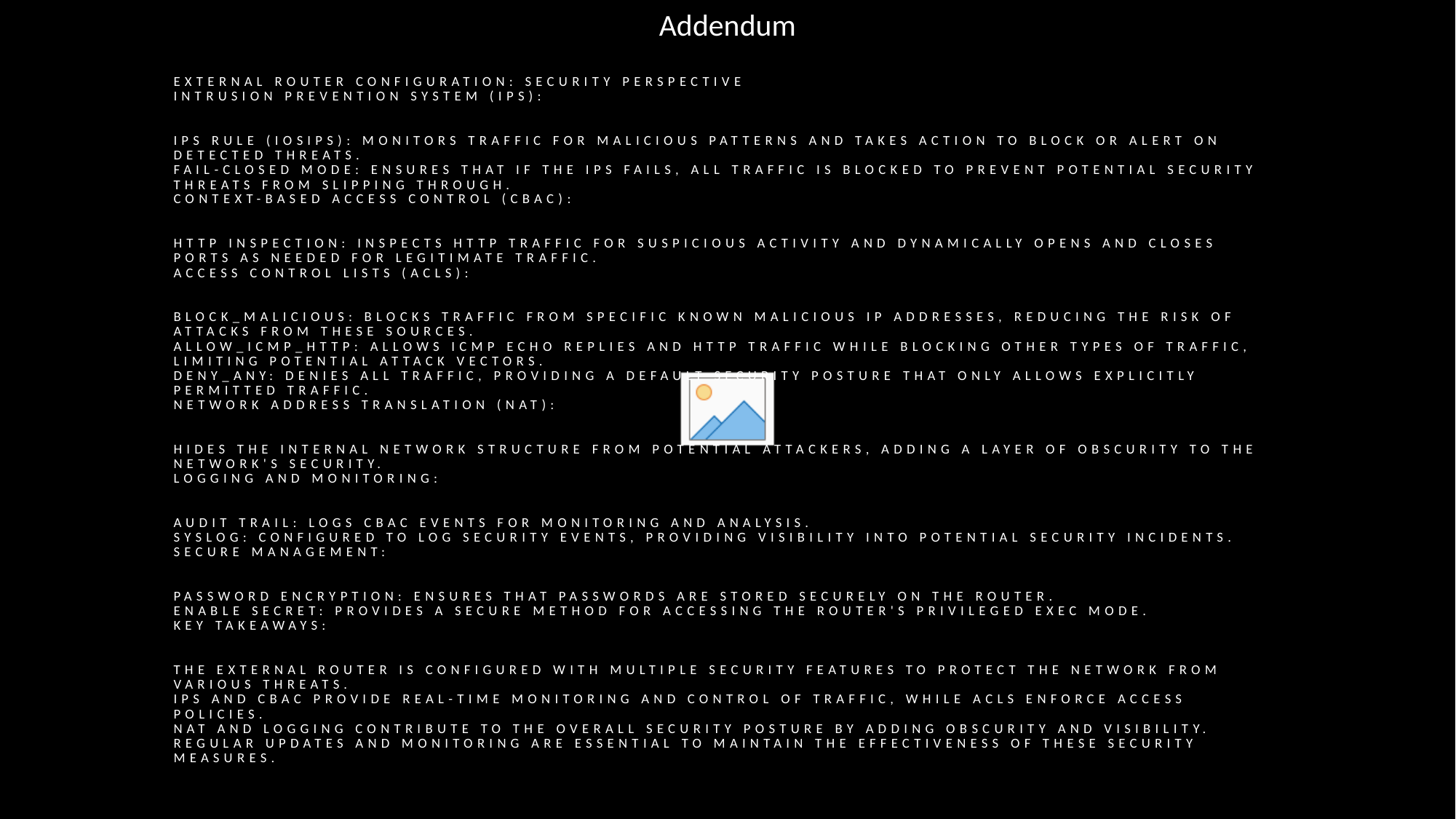

Addendum
# External Router Configuration: Security Perspective Intrusion Prevention System (IPS): IPS Rule (iosips): Monitors traffic for malicious patterns and takes action to block or alert on detected threats. Fail-Closed Mode: Ensures that if the IPS fails, all traffic is blocked to prevent potential security threats from slipping through. Context-Based Access Control (CBAC): HTTP Inspection: Inspects HTTP traffic for suspicious activity and dynamically opens and closes ports as needed for legitimate traffic. Access Control Lists (ACLs): BLOCK_MALICIOUS: Blocks traffic from specific known malicious IP addresses, reducing the risk of attacks from these sources. ALLOW_ICMP_HTTP: Allows ICMP echo replies and HTTP traffic while blocking other types of traffic, limiting potential attack vectors. DENY_ANY: Denies all traffic, providing a default security posture that only allows explicitly permitted traffic. Network Address Translation (NAT): Hides the internal network structure from potential attackers, adding a layer of obscurity to the network's security. Logging and Monitoring: Audit Trail: Logs CBAC events for monitoring and analysis. Syslog: Configured to log security events, providing visibility into potential security incidents. Secure Management: Password Encryption: Ensures that passwords are stored securely on the router. Enable Secret: Provides a secure method for accessing the router's privileged EXEC mode. Key Takeaways: The external router is configured with multiple security features to protect the network from various threats. IPS and CBAC provide real-time monitoring and control of traffic, while ACLs enforce access policies. NAT and logging contribute to the overall security posture by adding obscurity and visibility. Regular updates and monitoring are essential to maintain the effectiveness of these security measures.